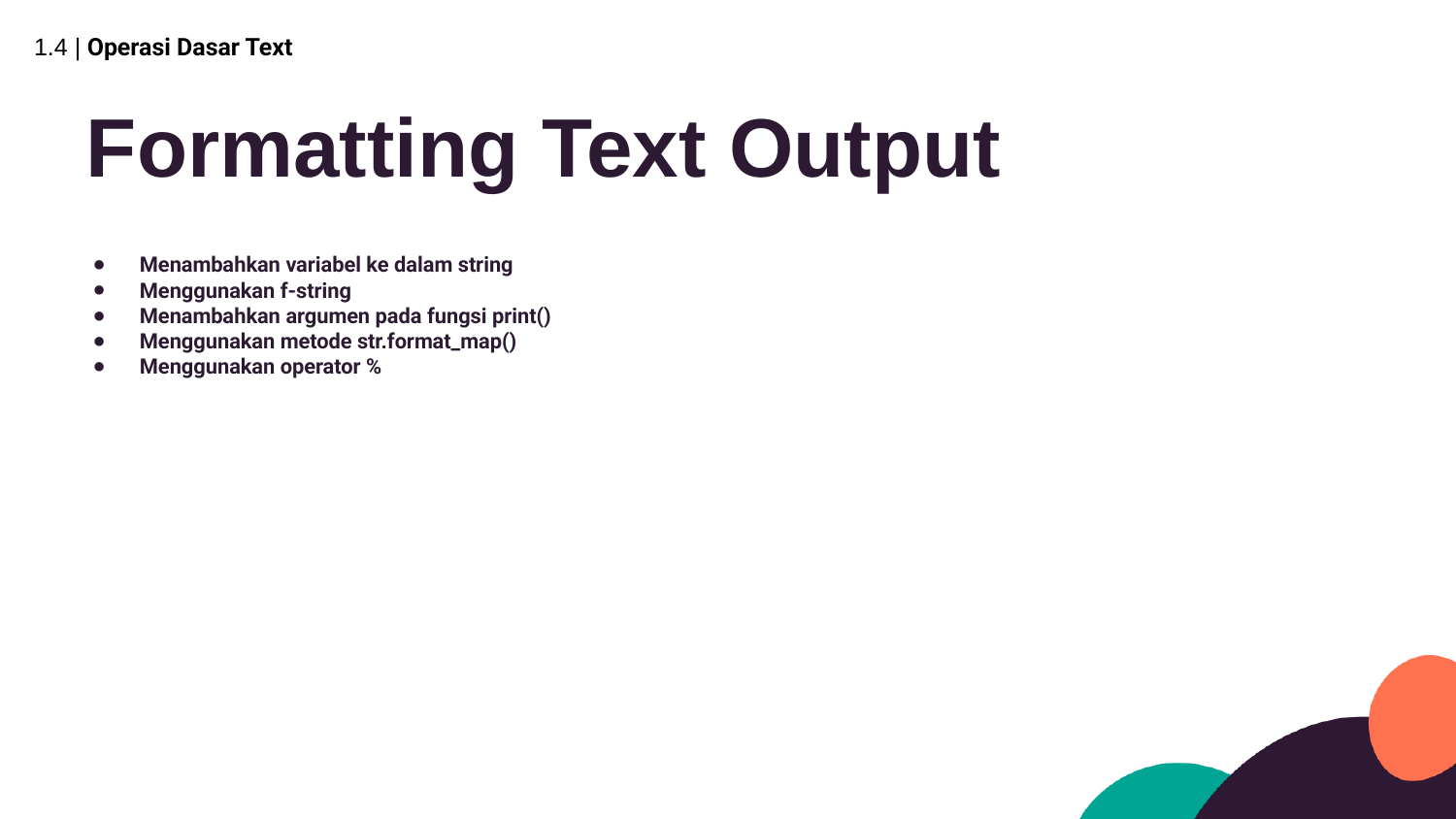

1.4 | Operasi Dasar Text
Formatting Text Output
Menambahkan variabel ke dalam string
Menggunakan f-string
Menambahkan argumen pada fungsi print()
Menggunakan metode str.format_map()
Menggunakan operator %